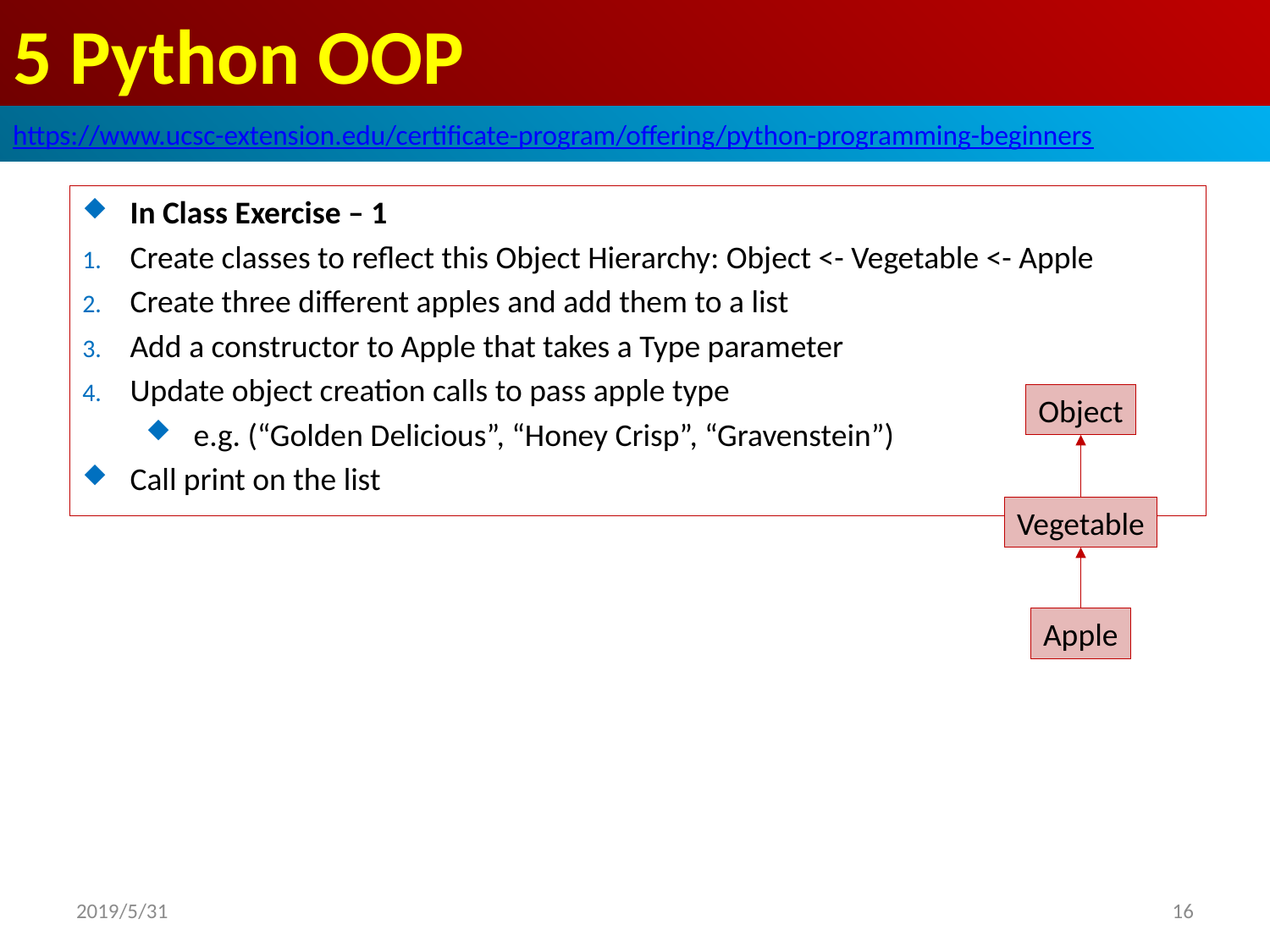

# 5 Python OOP
https://www.ucsc-extension.edu/certificate-program/offering/python-programming-beginners
In Class Exercise – 1
Create classes to reflect this Object Hierarchy: Object <- Vegetable <- Apple
Create three different apples and add them to a list
Add a constructor to Apple that takes a Type parameter
Update object creation calls to pass apple type
e.g. (“Golden Delicious”, “Honey Crisp”, “Gravenstein”)
Call print on the list
Object
Vegetable
Apple
2019/5/31
16